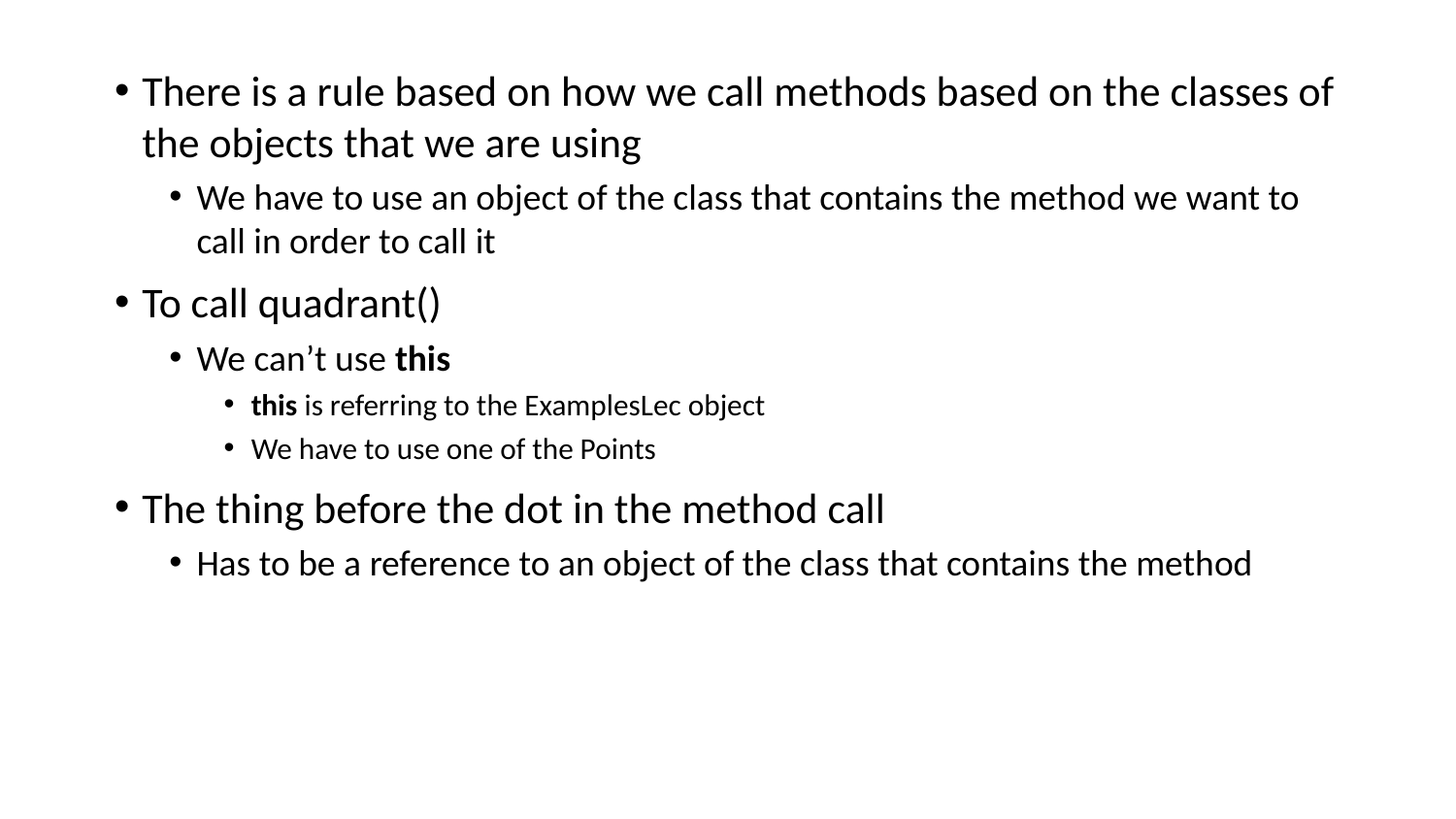

There is a rule based on how we call methods based on the classes of the objects that we are using
We have to use an object of the class that contains the method we want to call in order to call it
To call quadrant()
We can’t use this
this is referring to the ExamplesLec object
We have to use one of the Points
The thing before the dot in the method call
Has to be a reference to an object of the class that contains the method